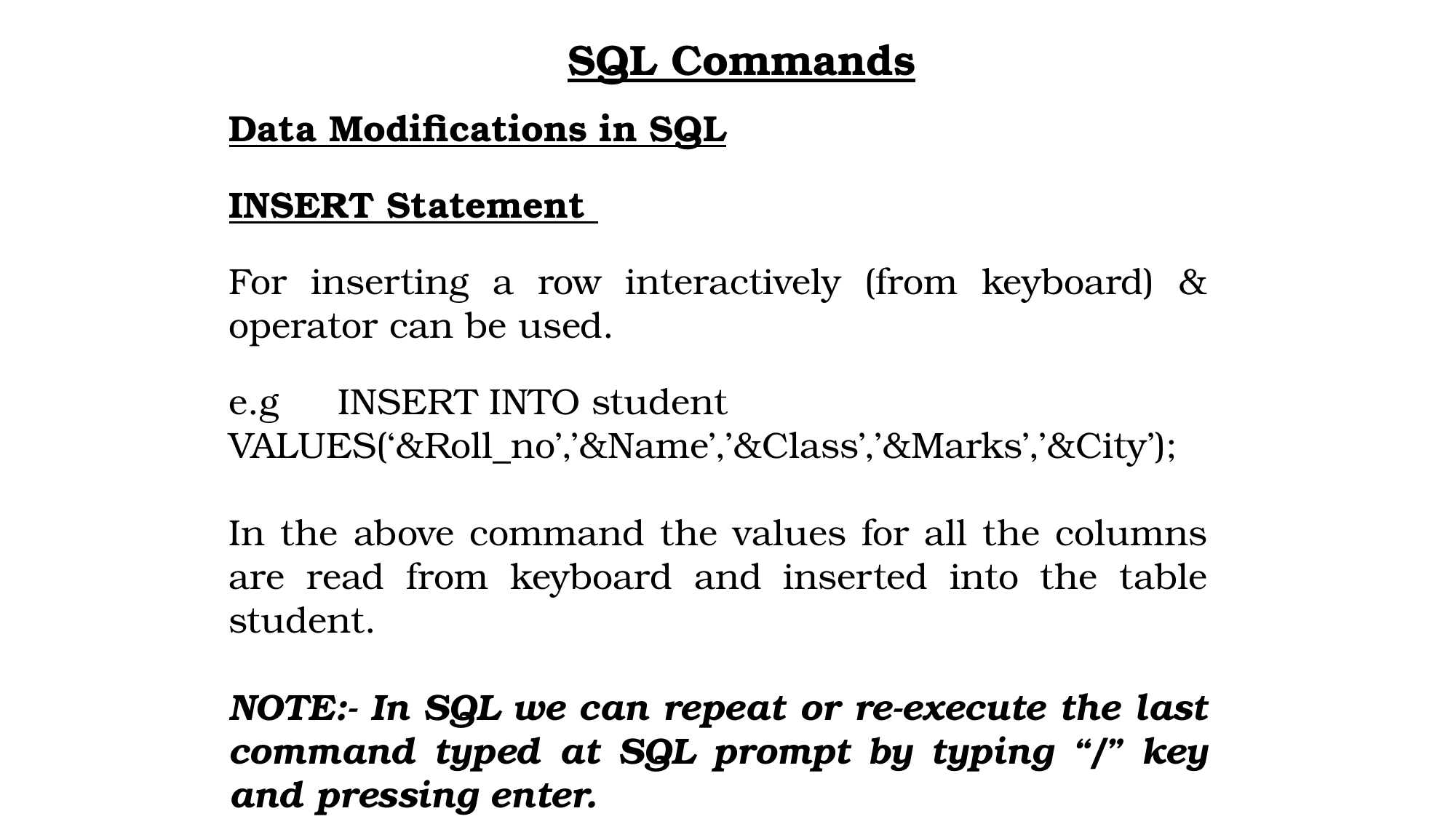

SQL Commands
Data Modifications in SQL

INSERT Statement

For inserting a row interactively (from keyboard) & operator can be used.

e.g	INSERT INTO student VALUES(‘&Roll_no’,’&Name’,’&Class’,’&Marks’,’&City’);

In the above command the values for all the columns are read from keyboard and inserted into the table student.

NOTE:- In SQL we can repeat or re-execute the last command typed at SQL prompt by typing “/” key and pressing enter.